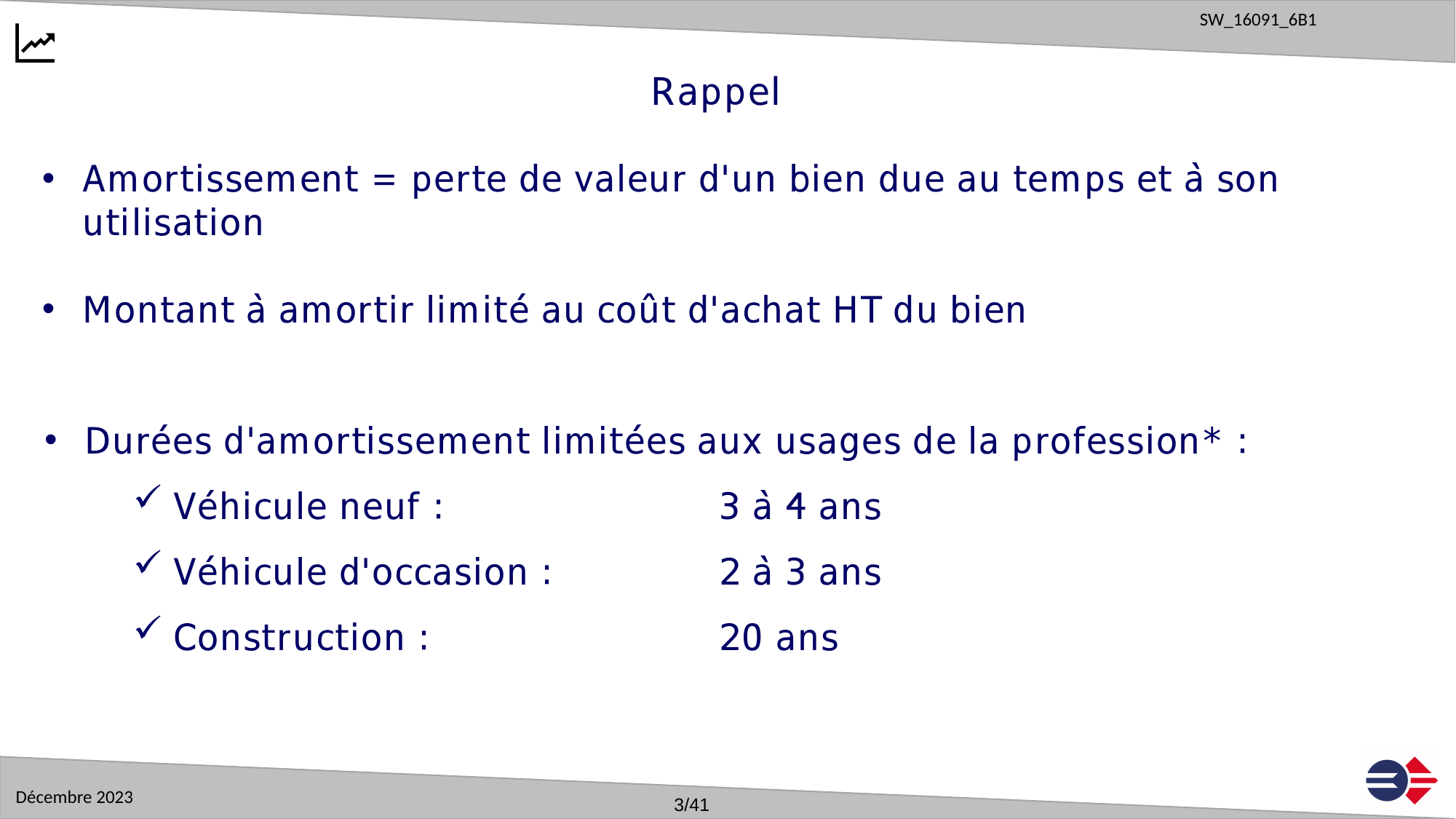

Rappel
Amortissement = perte de valeur d'un bien due au temps et à son utilisation
Montant à amortir limité au coût d'achat HT du bien
Durées d'amortissement limitées aux usages de la profession* :
Véhicule neuf :			3 à 4 ans
Véhicule d'occasion :		2 à 3 ans
Construction :			20 ans